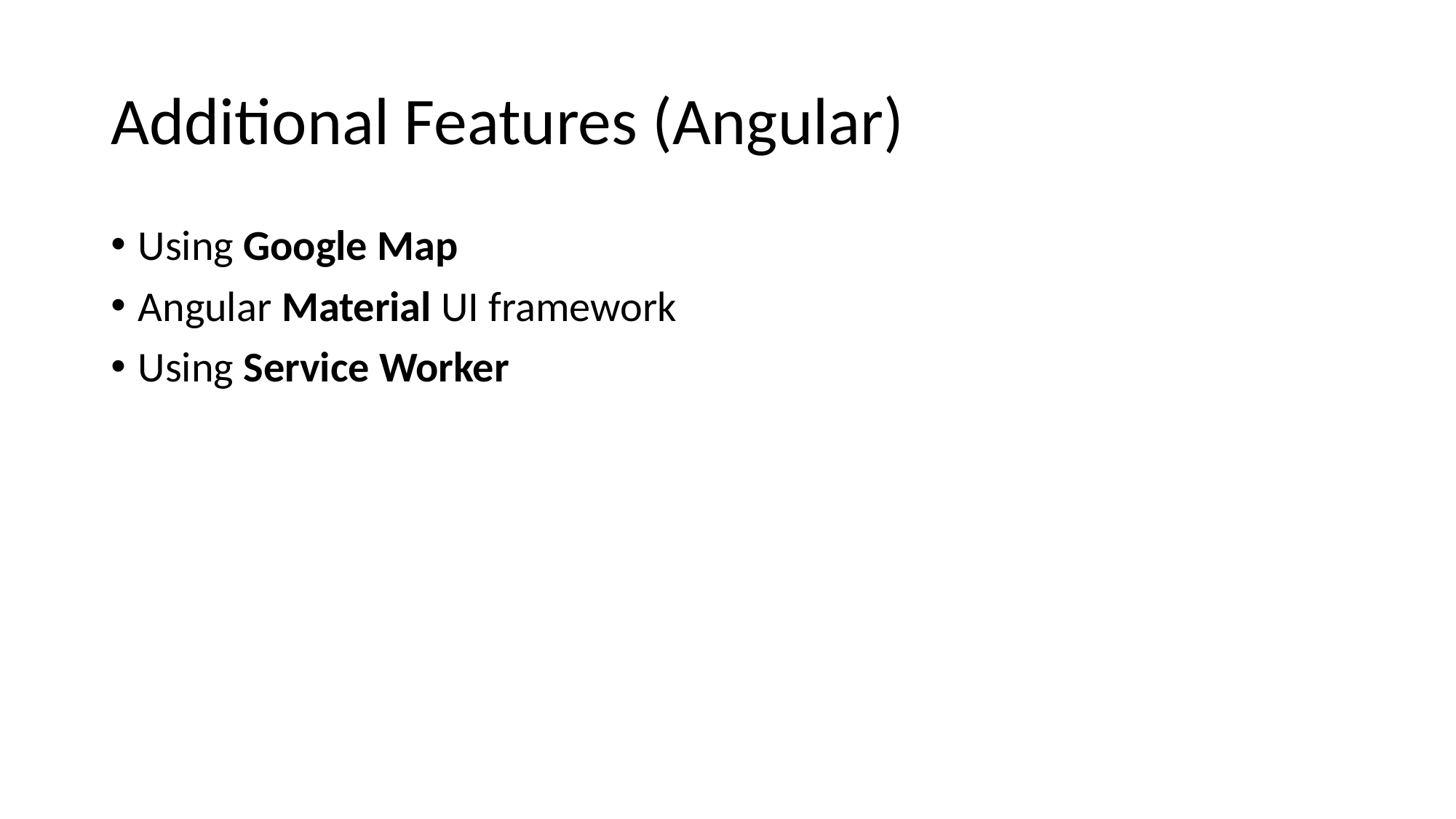

# Additional Features (Angular)
Using Google Map
Angular Material UI framework
Using Service Worker